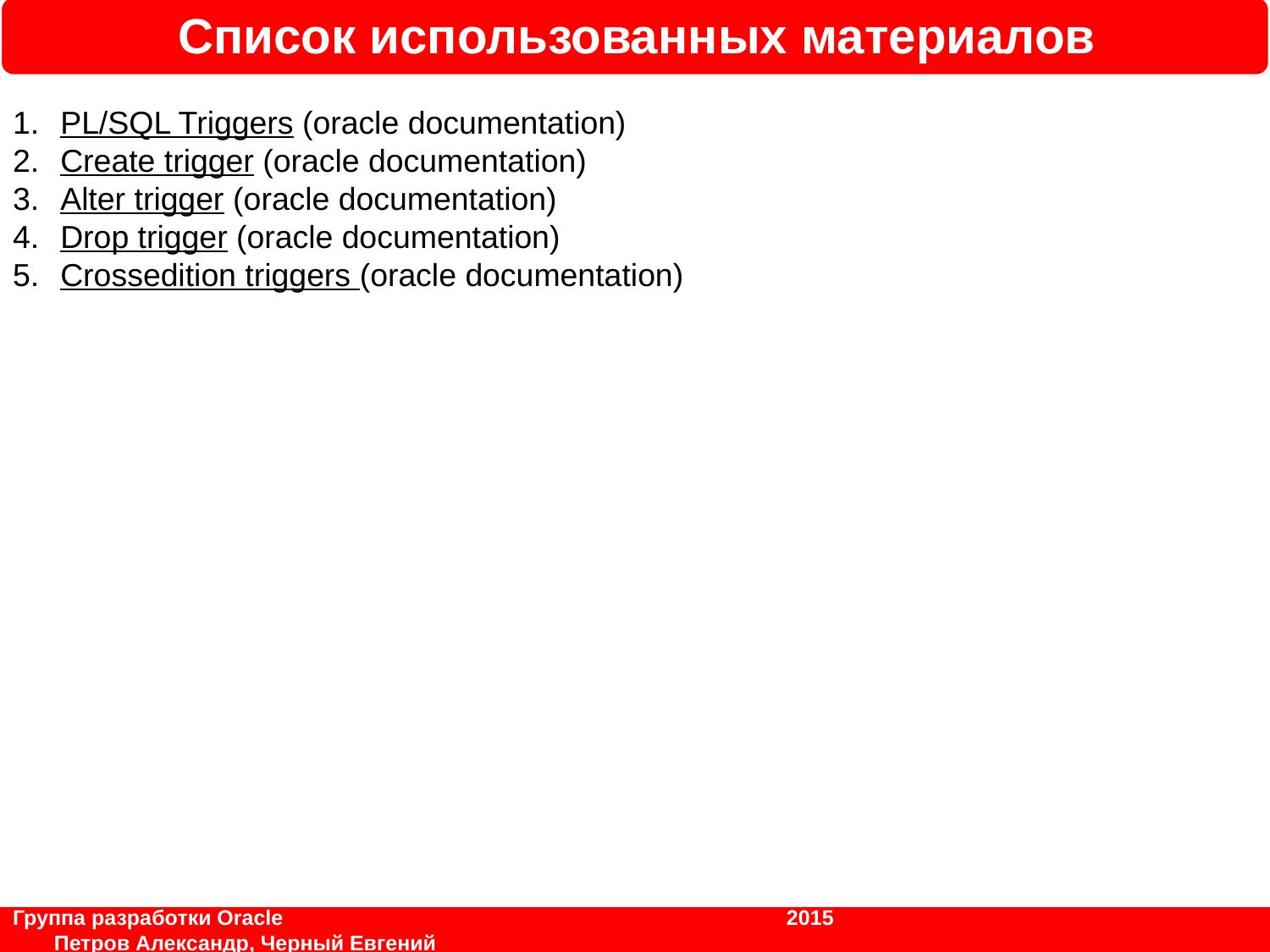

Список использованных материалов
PL/SQL Triggers (oracle documentation)
Create trigger (oracle documentation)
Alter trigger (oracle documentation)
Drop trigger (oracle documentation)
Crossedition triggers (oracle documentation)
Группа разработки Oracle			       	  2015	 		                         Петров Александр, Черный Евгений